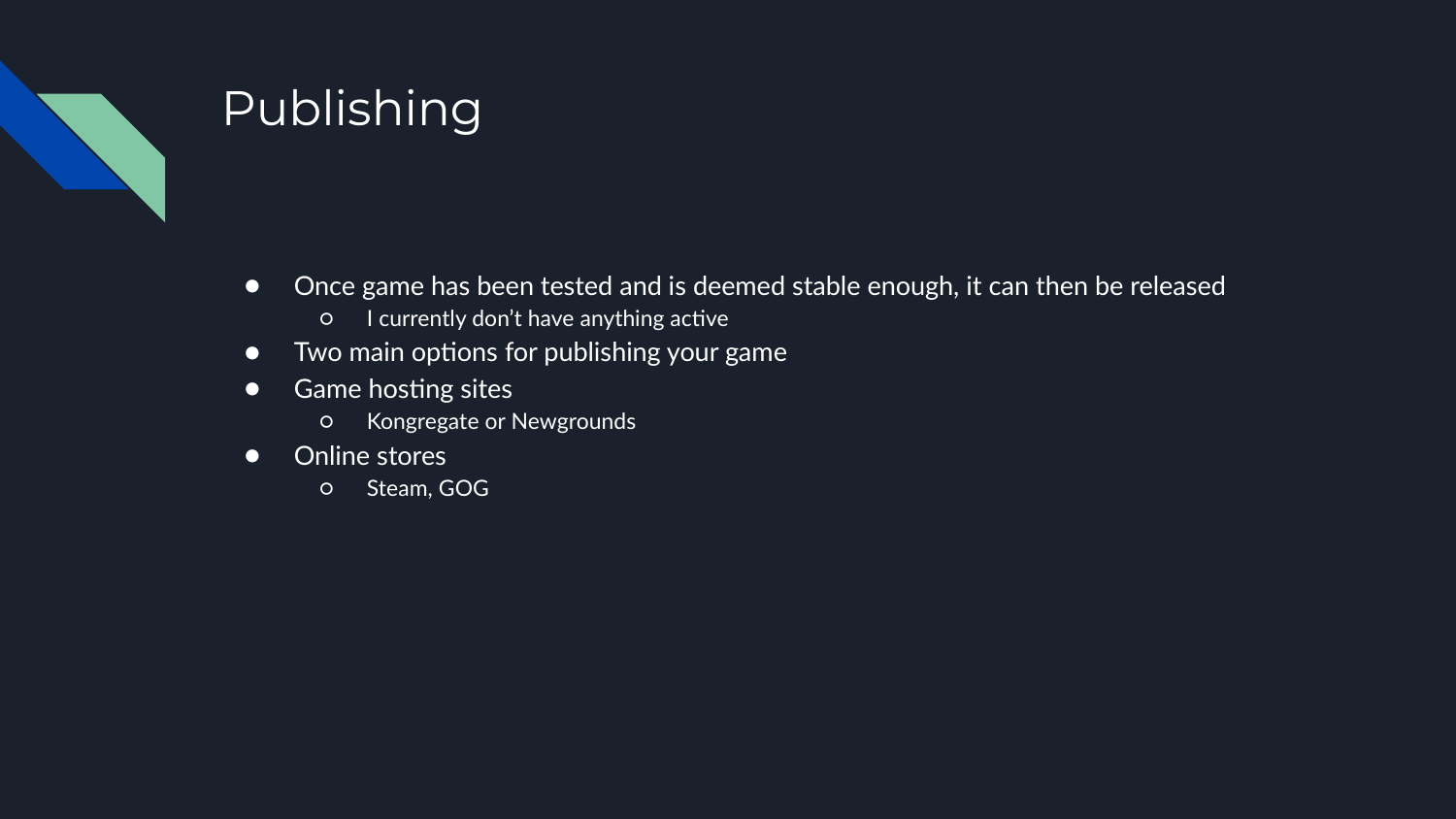

# Publishing
Once game has been tested and is deemed stable enough, it can then be released
I currently don’t have anything active
Two main options for publishing your game
Game hosting sites
Kongregate or Newgrounds
Online stores
Steam, GOG